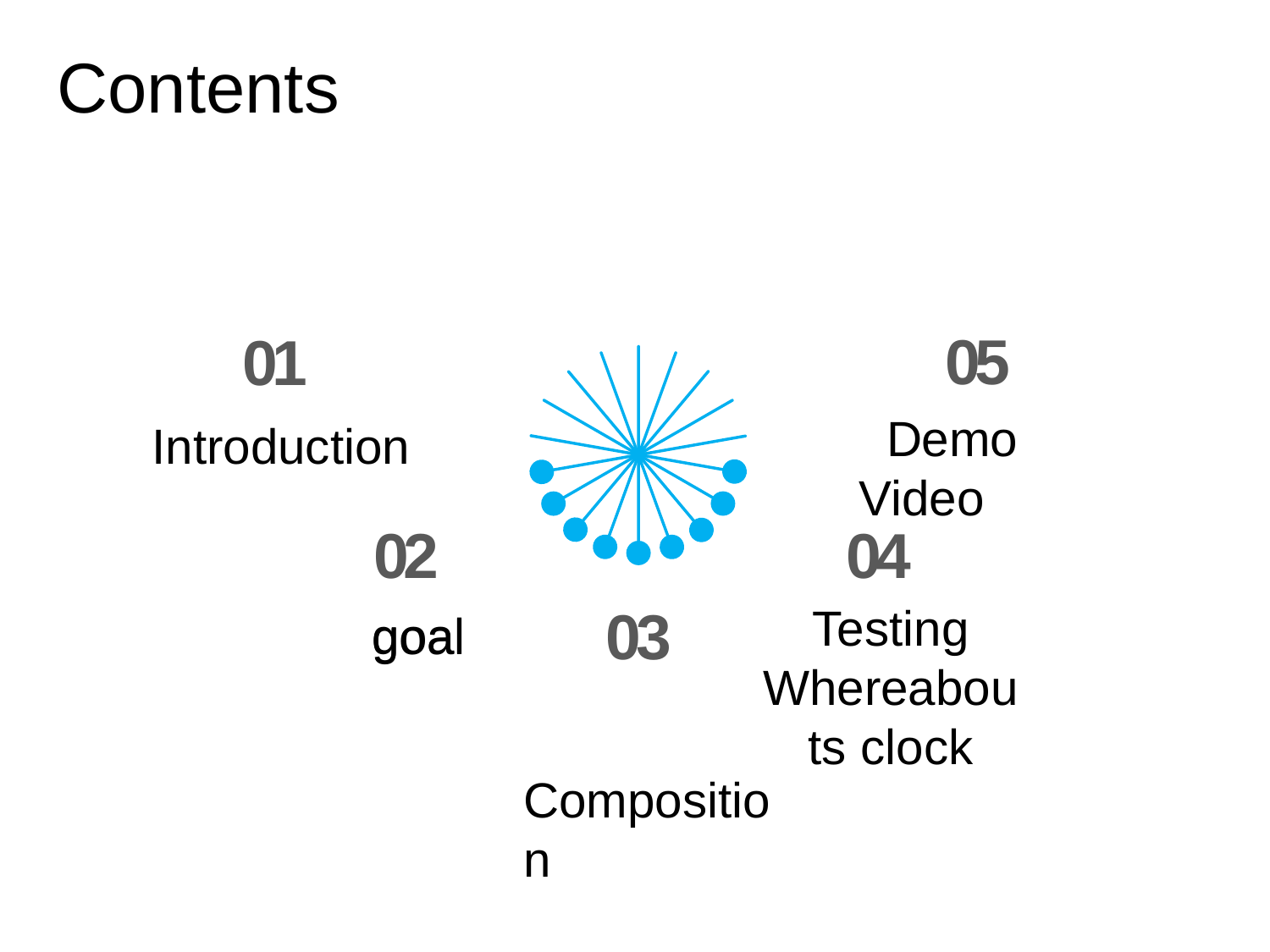

Contents
05
01

  Demo Video
Introduction

02
04
03
Testing Whereabouts clock
goal
goal
 Composition